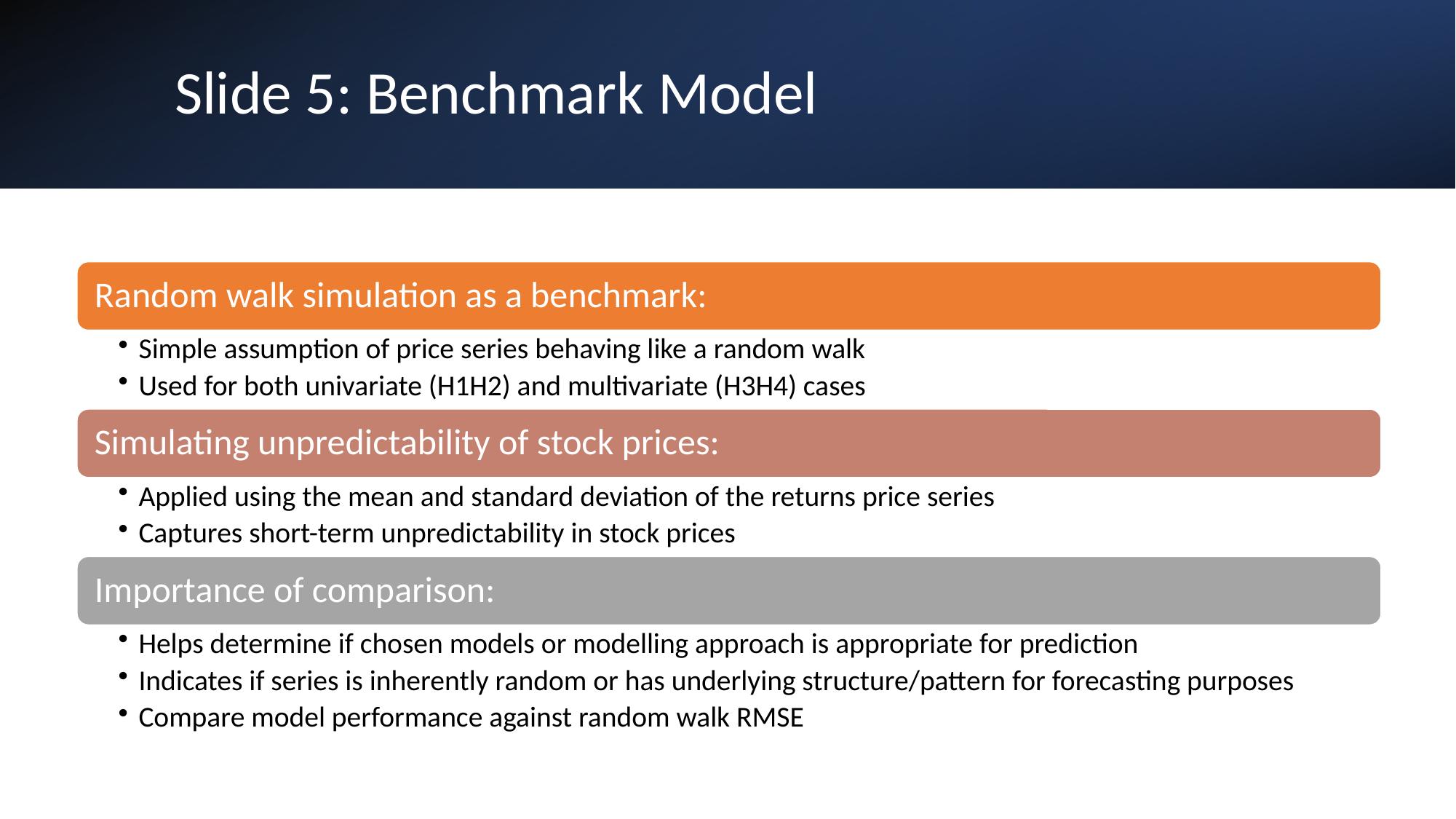

# Slide 5: Benchmark Model
Random walk simulation as a benchmark:
Simple assumption of price series behaving like a random walk
Used for both univariate (H1H2) and multivariate (H3H4) cases
Simulating unpredictability of stock prices:
Applied using the mean and standard deviation of the returns price series
Captures short-term unpredictability in stock prices
Importance of comparison:
Helps determine if chosen models or modelling approach is appropriate for prediction
Indicates if series is inherently random or has underlying structure/pattern for forecasting purposes
Compare model performance against random walk RMSE